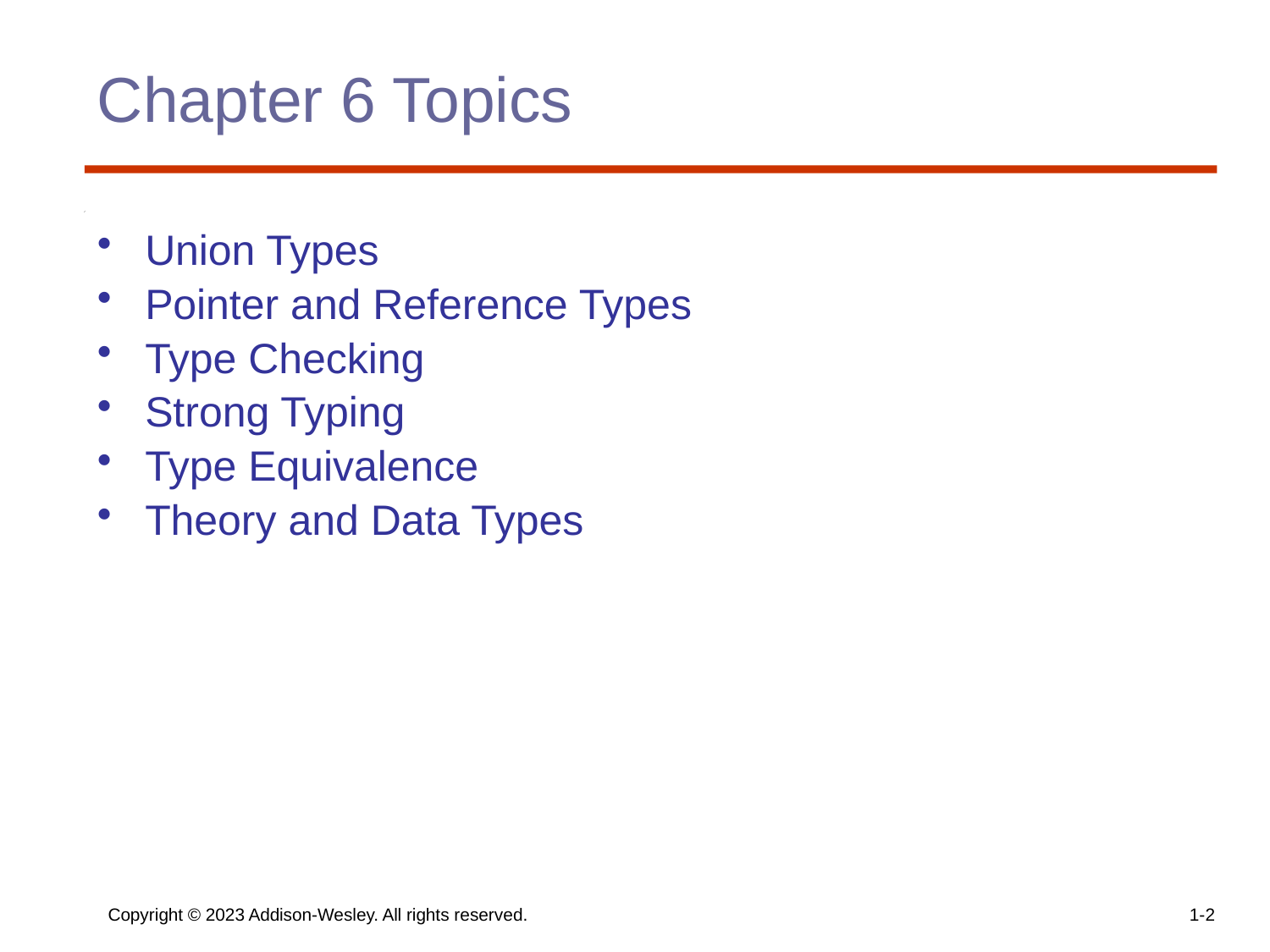

# Chapter 6 Topics
Union Types
Pointer and Reference Types
Type Checking
Strong Typing
Type Equivalence
Theory and Data Types
Copyright © 2023 Addison-Wesley. All rights reserved.
1-2